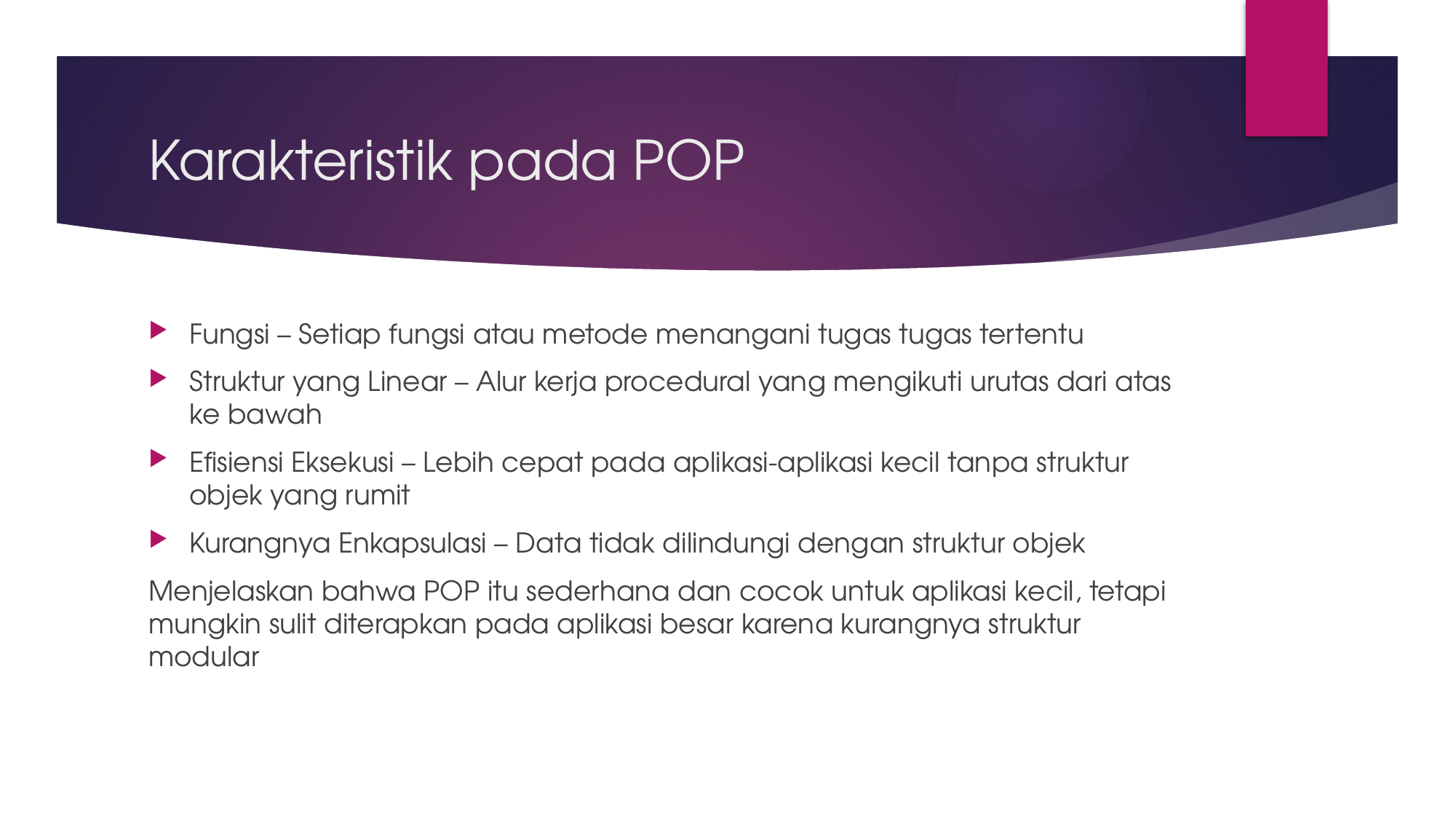

# Karakteristik pada POP
Fungsi – Setiap fungsi atau metode menangani tugas tugas tertentu
Struktur yang Linear – Alur kerja procedural yang mengikuti urutas dari atas ke bawah
Efisiensi Eksekusi – Lebih cepat pada aplikasi-aplikasi kecil tanpa struktur objek yang rumit
Kurangnya Enkapsulasi – Data tidak dilindungi dengan struktur objek
Menjelaskan bahwa POP itu sederhana dan cocok untuk aplikasi kecil, tetapi mungkin sulit diterapkan pada aplikasi besar karena kurangnya struktur modular